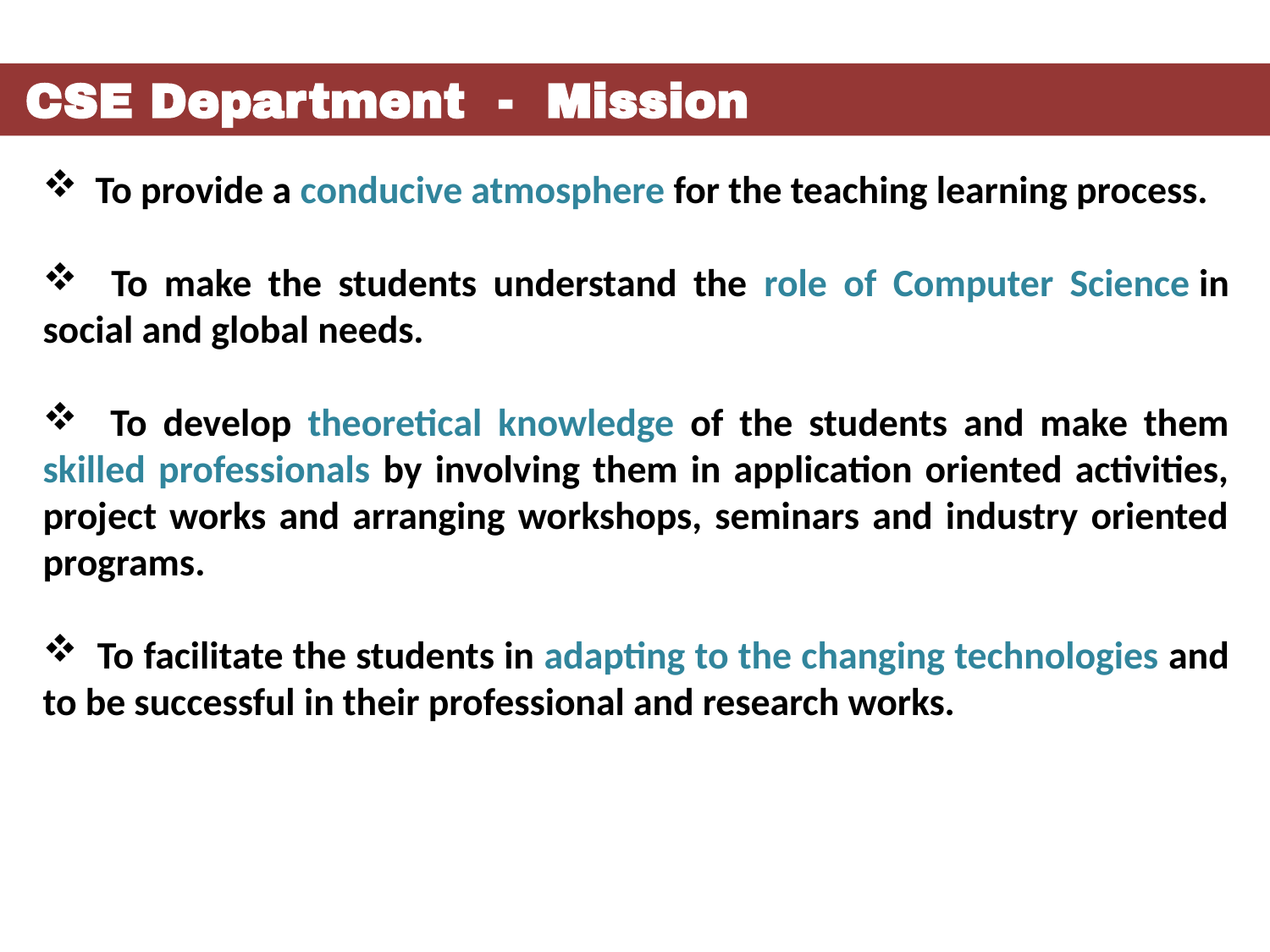

CSE Department  -  Mission
  To provide a conducive atmosphere for the teaching learning process.

  To make the students understand the role of Computer Science in social and global needs.

  To develop theoretical knowledge of the students and make them skilled professionals by involving them in application oriented activities, project works and arranging workshops, seminars and industry oriented programs.

  To facilitate the students in adapting to the changing technologies and to be successful in their professional and research works.